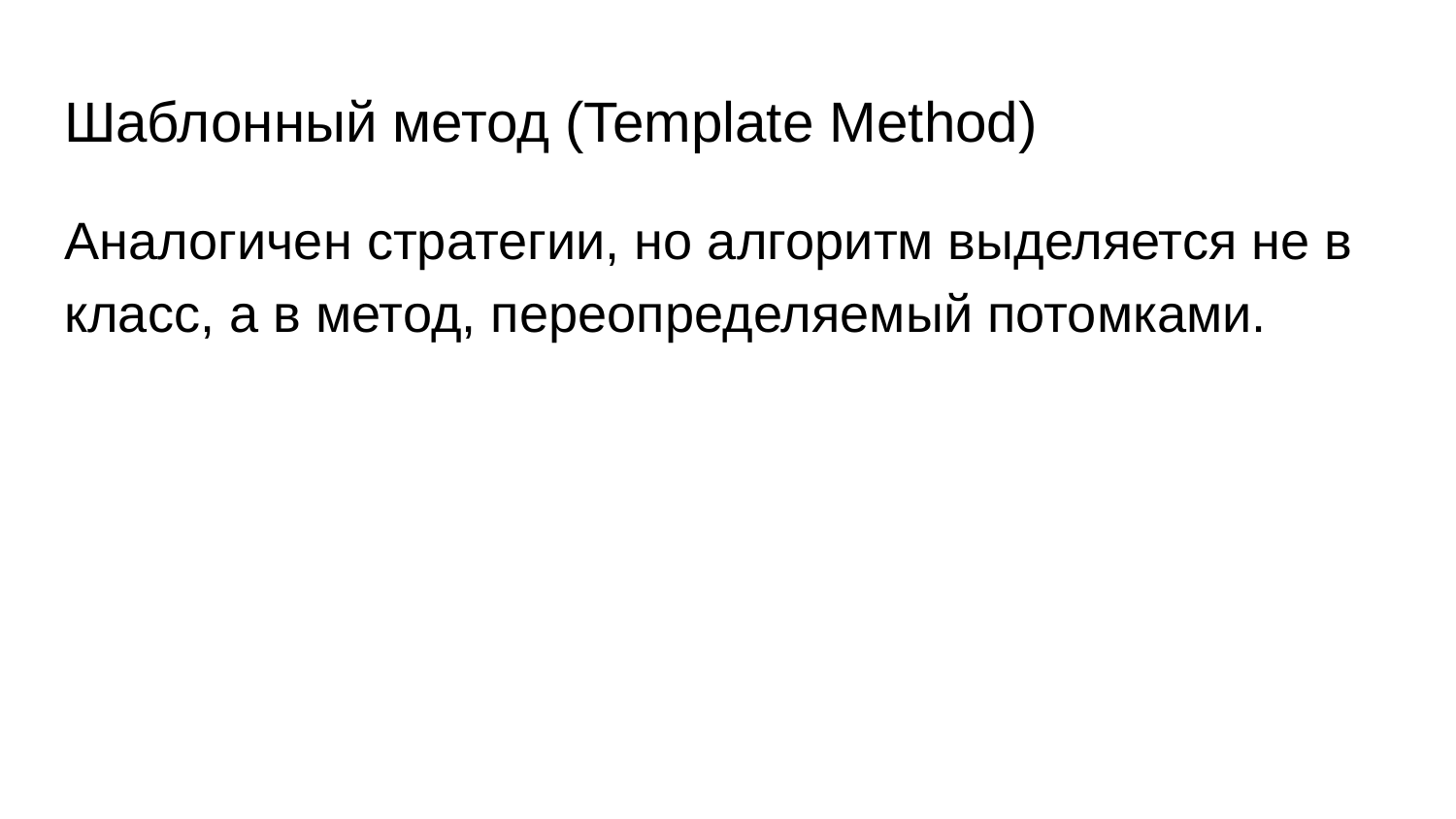

# Шаблонный метод (Template Method)
Аналогичен стратегии, но алгоритм выделяется не в класс, а в метод, переопределяемый потомками.